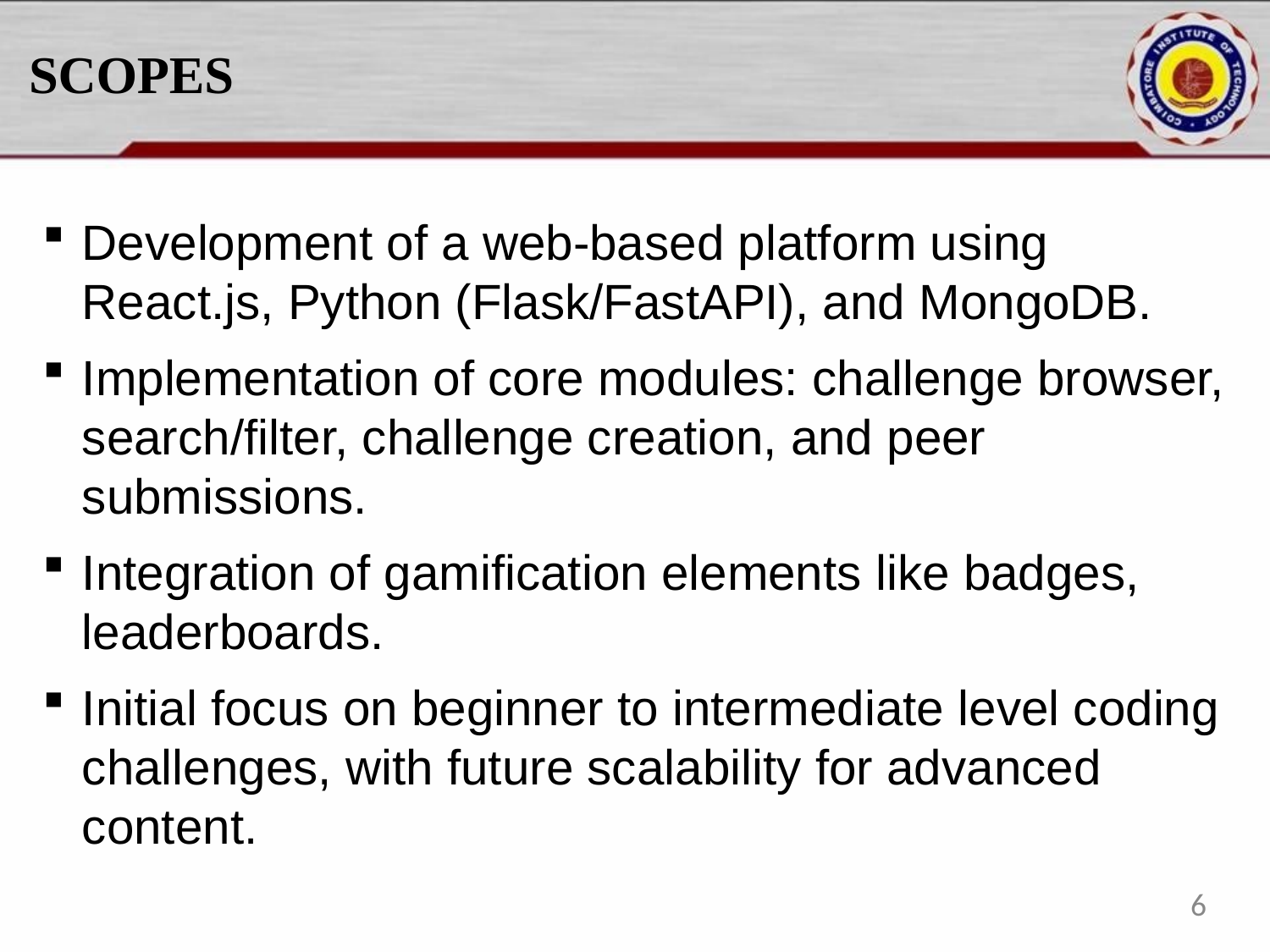

# SCOPES
Development of a web-based platform using React.js, Python (Flask/FastAPI), and MongoDB.

Implementation of core modules: challenge browser, search/filter, challenge creation, and peer submissions.

Integration of gamification elements like badges, leaderboards.

Initial focus on beginner to intermediate level coding challenges, with future scalability for advanced content.

6